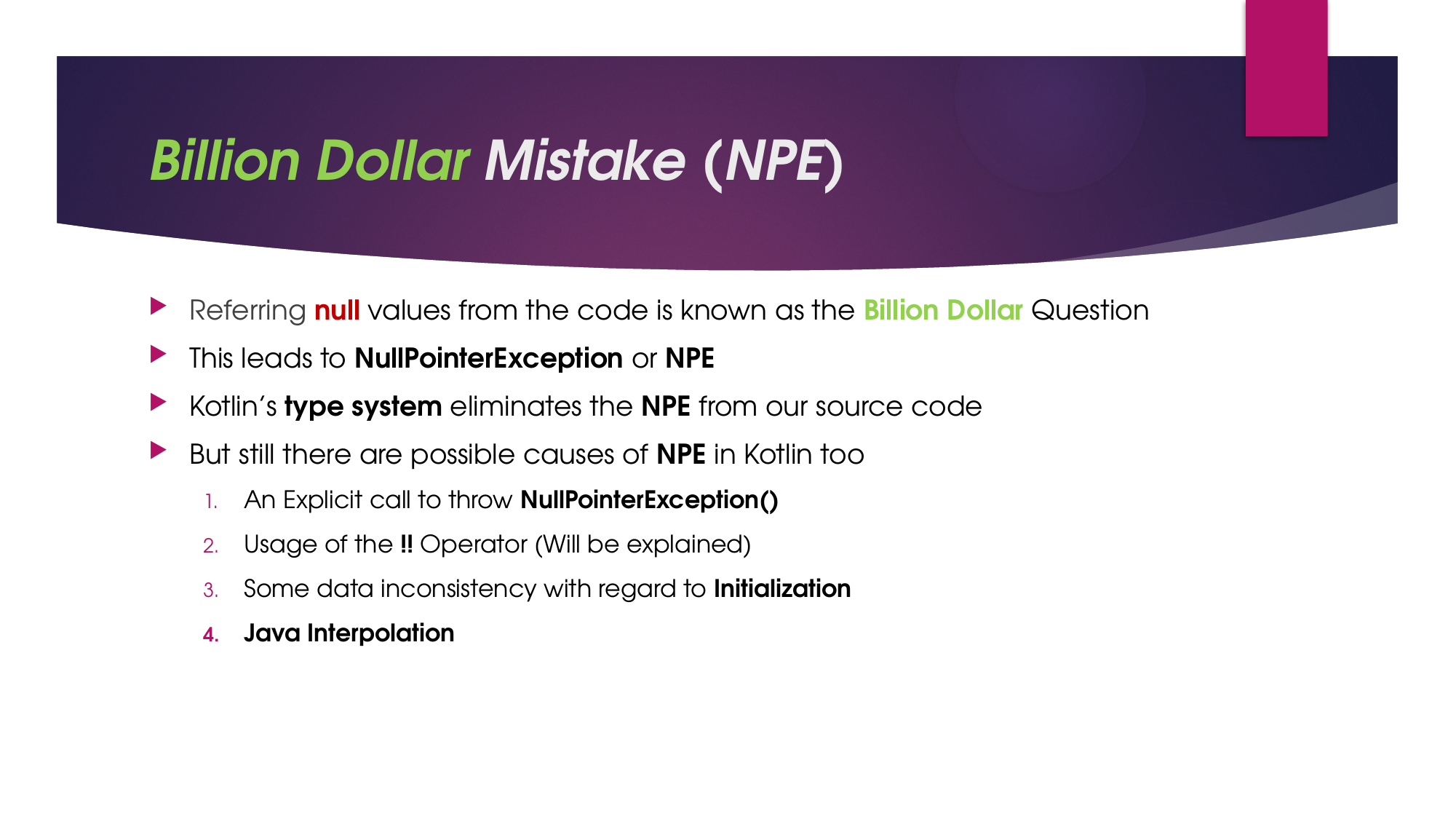

# Billion Dollar Mistake (NPE)
Referring null values from the code is known as the Billion Dollar Question
This leads to NullPointerException or NPE
Kotlin’s type system eliminates the NPE from our source code
But still there are possible causes of NPE in Kotlin too
An Explicit call to throw NullPointerException()
Usage of the !! Operator (Will be explained)
Some data inconsistency with regard to Initialization
Java Interpolation